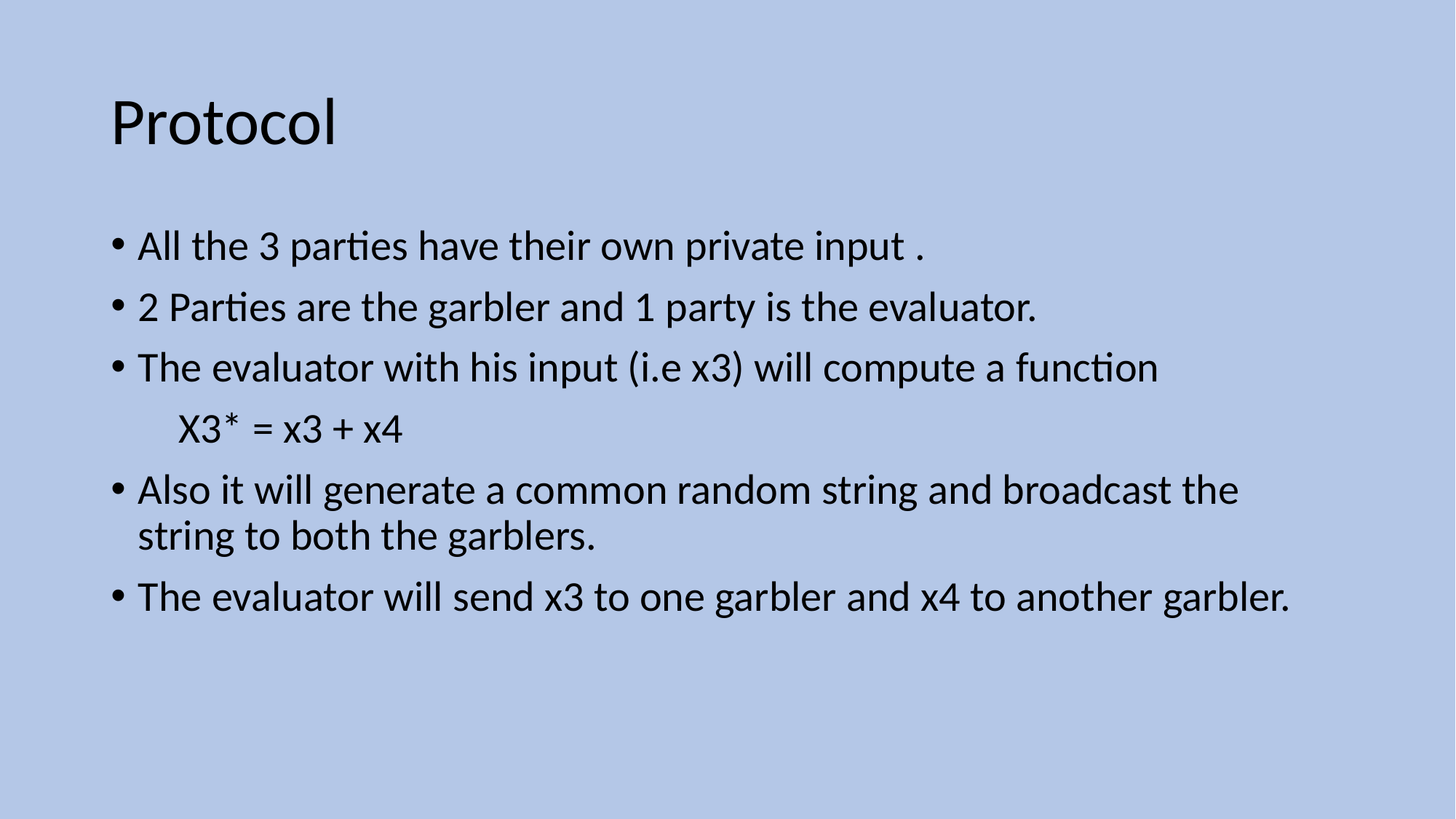

# Protocol
All the 3 parties have their own private input .
2 Parties are the garbler and 1 party is the evaluator.
The evaluator with his input (i.e x3) will compute a function
       X3* = x3 + x4
Also it will generate a common random string and broadcast the string to both the garblers.
The evaluator will send x3 to one garbler and x4 to another garbler.